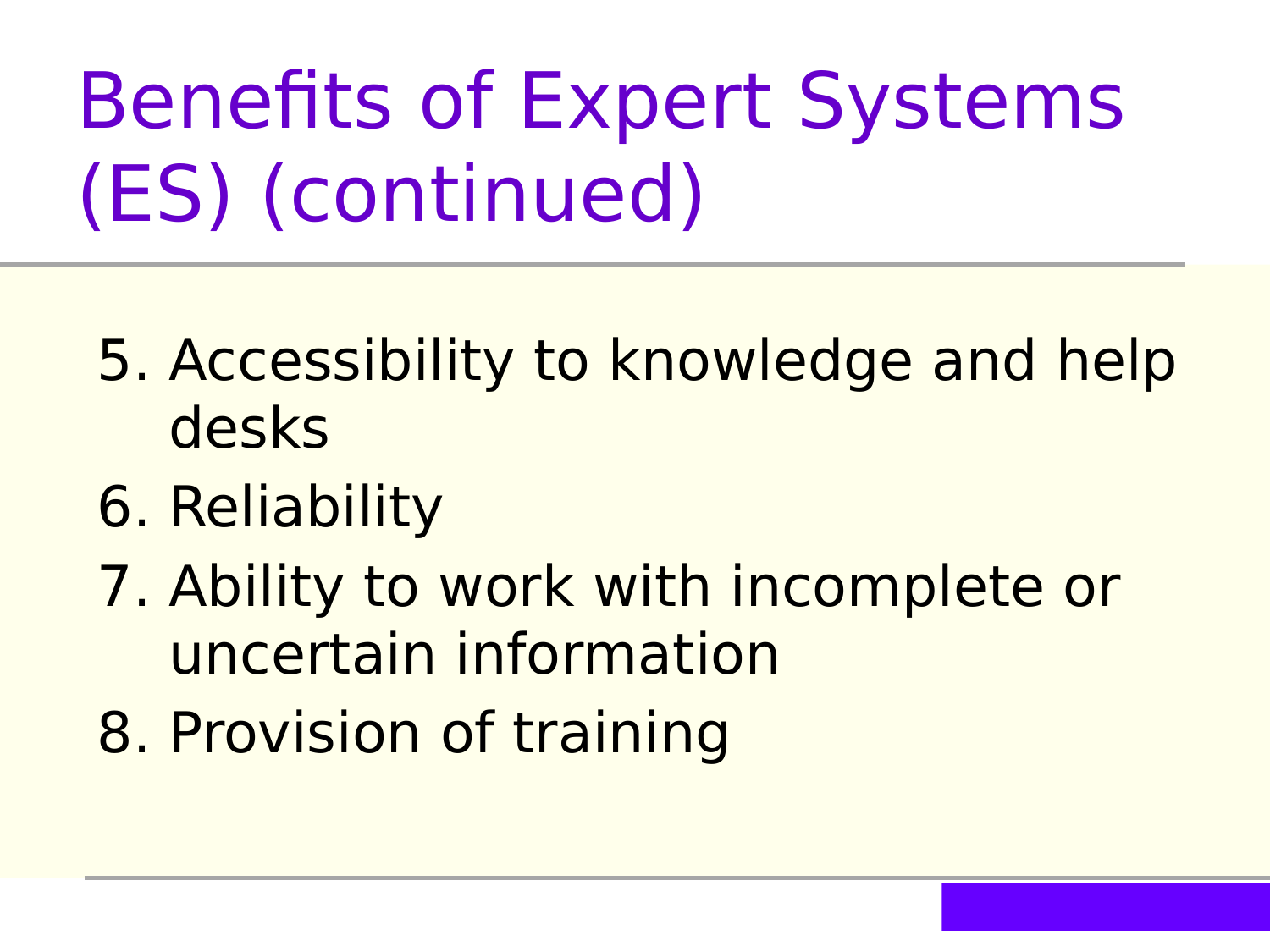

Benefits of Expert Systems (ES) (continued)
Accessibility to knowledge and help desks
Reliability
Ability to work with incomplete or uncertain information
Provision of training